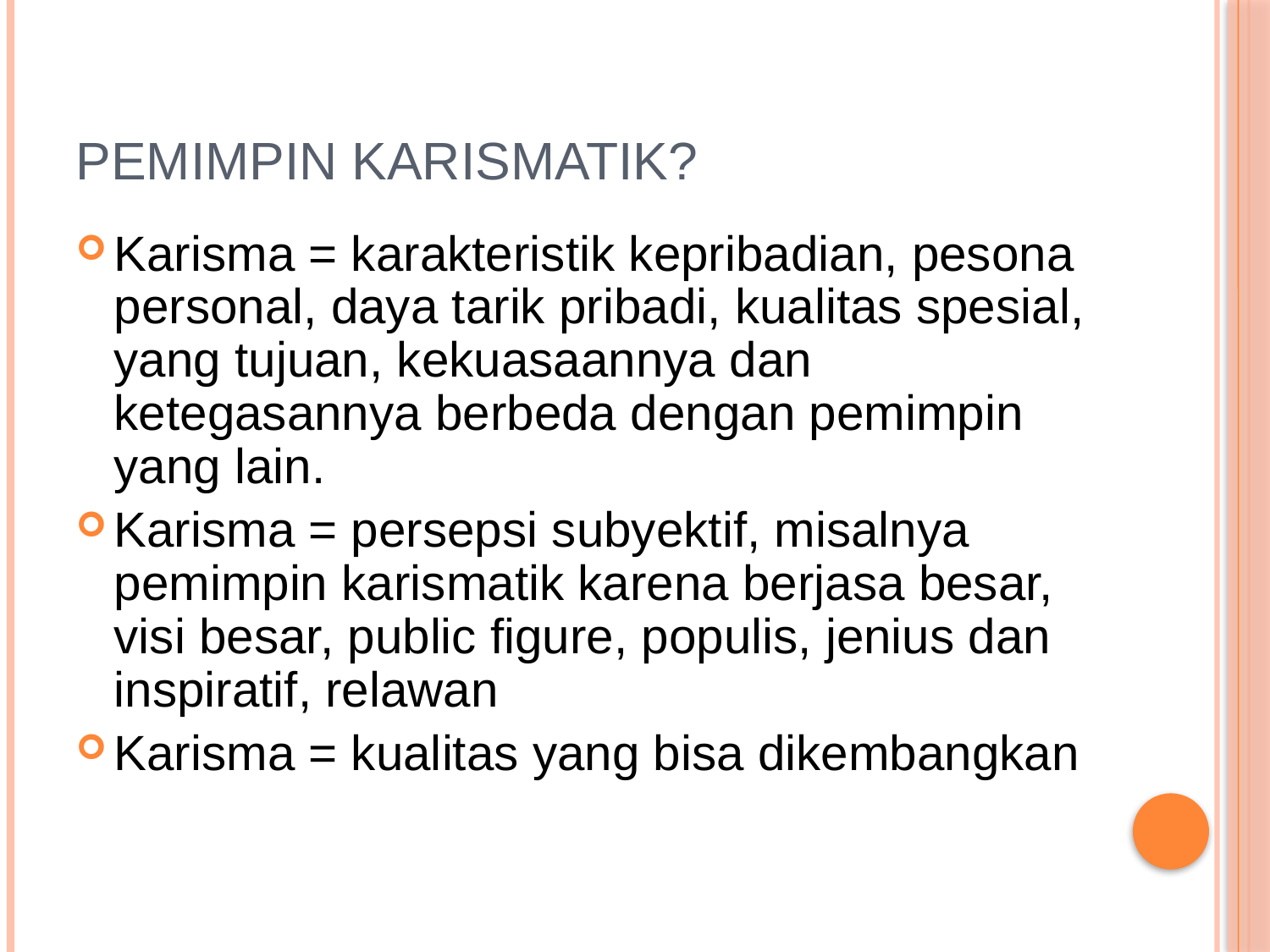

# Pemimpin Karismatik?
Karisma = karakteristik kepribadian, pesona personal, daya tarik pribadi, kualitas spesial, yang tujuan, kekuasaannya dan ketegasannya berbeda dengan pemimpin yang lain.
Karisma = persepsi subyektif, misalnya pemimpin karismatik karena berjasa besar, visi besar, public figure, populis, jenius dan inspiratif, relawan
Karisma = kualitas yang bisa dikembangkan